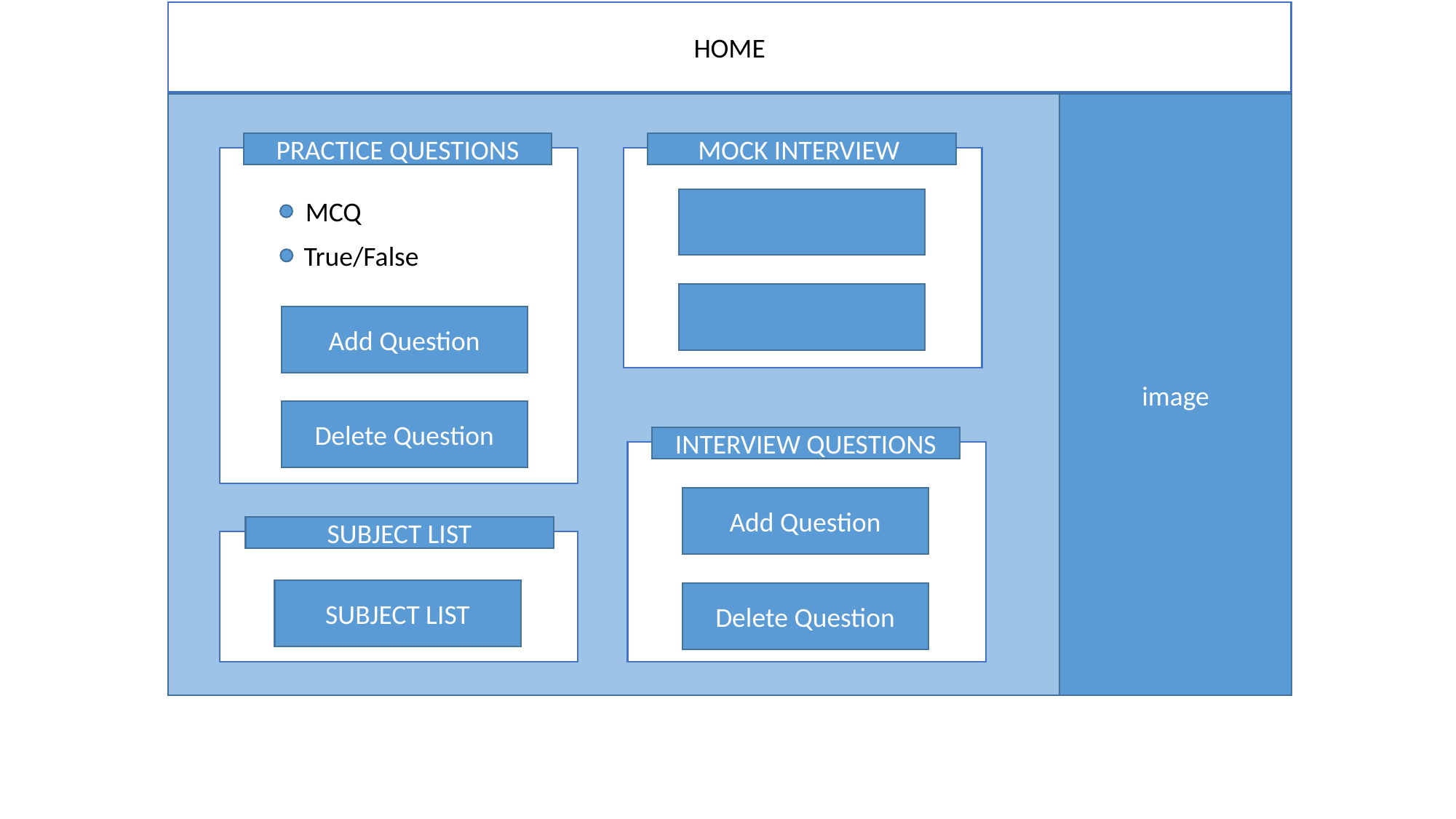

HOME

image
PRACTICE QUESTIONS
MOCK INTERVIEW

MCQ

True/False

Add Question
Delete Question
INTERVIEW QUESTIONS

Add Question
SUBJECT LIST

SUBJECT LIST
Delete Question